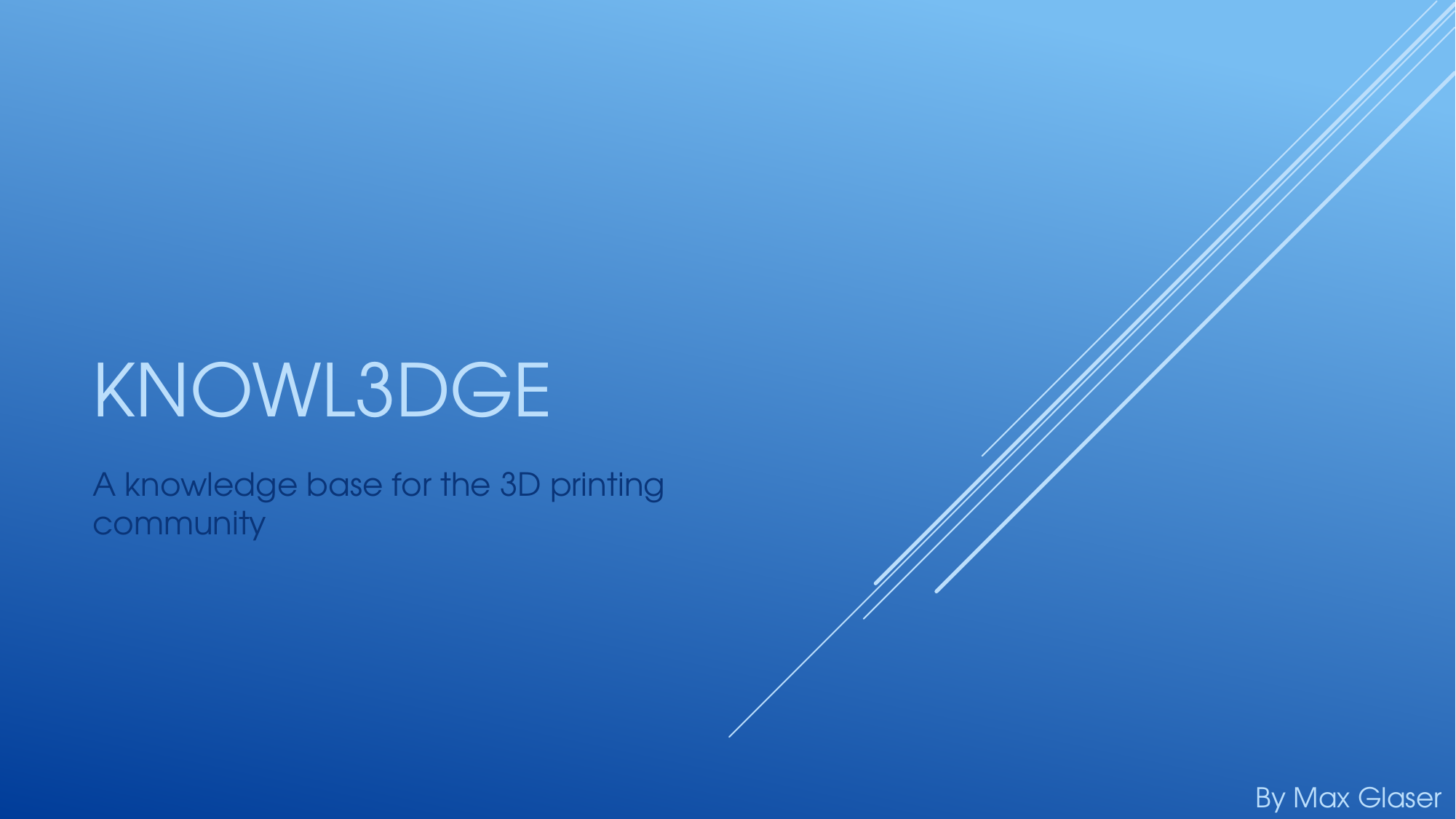

# KNOWL3DGE
A knowledge base for the 3D printing community
By Max Glaser